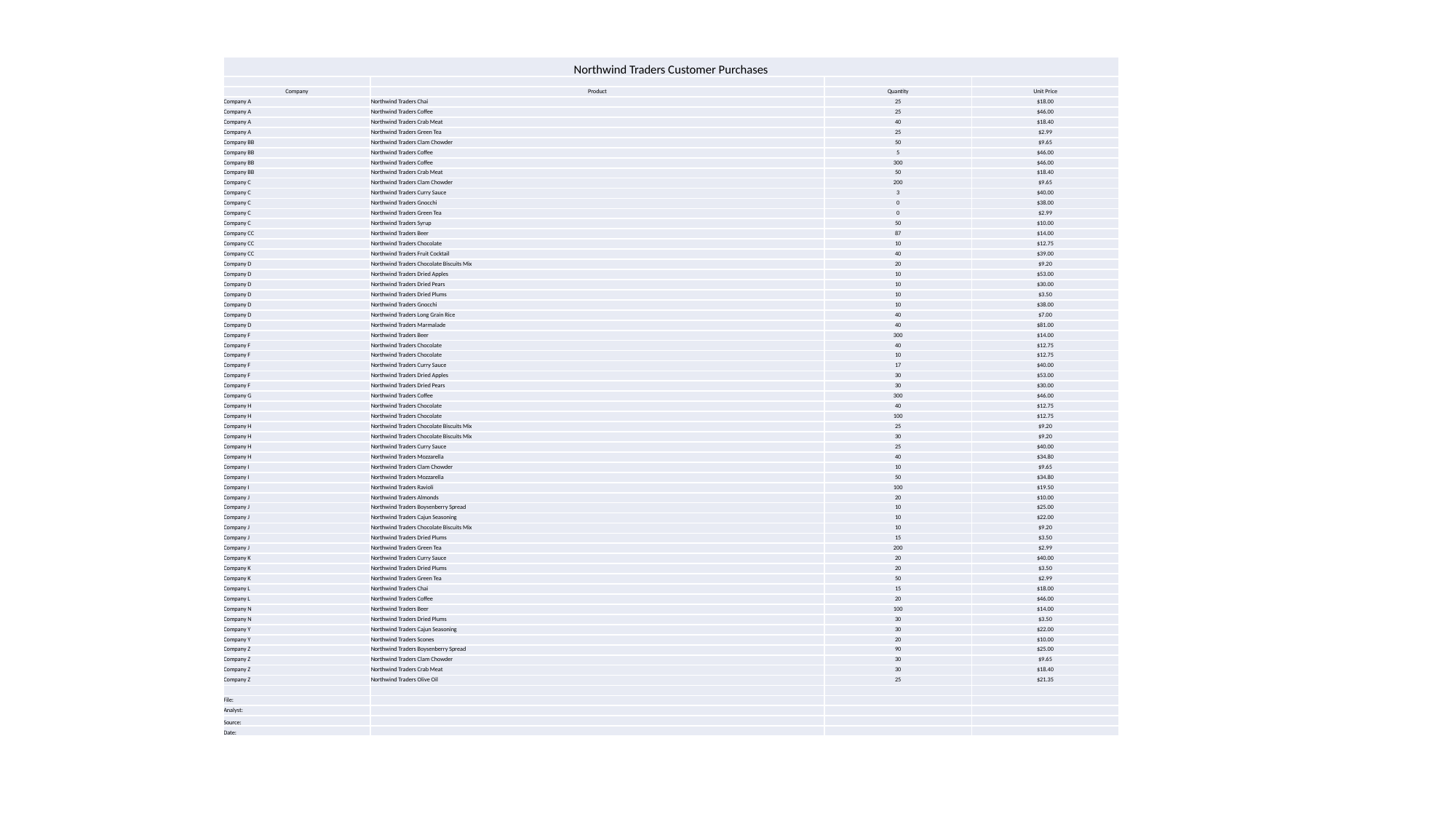

| Northwind Traders Customer Purchases |  |  |  |
| --- | --- | --- | --- |
|  |  |  |  |
| Company | Product | Quantity | Unit Price |
| Company A | Northwind Traders Chai | 25 | $18.00 |
| Company A | Northwind Traders Coffee | 25 | $46.00 |
| Company A | Northwind Traders Crab Meat | 40 | $18.40 |
| Company A | Northwind Traders Green Tea | 25 | $2.99 |
| Company BB | Northwind Traders Clam Chowder | 50 | $9.65 |
| Company BB | Northwind Traders Coffee | 5 | $46.00 |
| Company BB | Northwind Traders Coffee | 300 | $46.00 |
| Company BB | Northwind Traders Crab Meat | 50 | $18.40 |
| Company C | Northwind Traders Clam Chowder | 200 | $9.65 |
| Company C | Northwind Traders Curry Sauce | 3 | $40.00 |
| Company C | Northwind Traders Gnocchi | 0 | $38.00 |
| Company C | Northwind Traders Green Tea | 0 | $2.99 |
| Company C | Northwind Traders Syrup | 50 | $10.00 |
| Company CC | Northwind Traders Beer | 87 | $14.00 |
| Company CC | Northwind Traders Chocolate | 10 | $12.75 |
| Company CC | Northwind Traders Fruit Cocktail | 40 | $39.00 |
| Company D | Northwind Traders Chocolate Biscuits Mix | 20 | $9.20 |
| Company D | Northwind Traders Dried Apples | 10 | $53.00 |
| Company D | Northwind Traders Dried Pears | 10 | $30.00 |
| Company D | Northwind Traders Dried Plums | 10 | $3.50 |
| Company D | Northwind Traders Gnocchi | 10 | $38.00 |
| Company D | Northwind Traders Long Grain Rice | 40 | $7.00 |
| Company D | Northwind Traders Marmalade | 40 | $81.00 |
| Company F | Northwind Traders Beer | 300 | $14.00 |
| Company F | Northwind Traders Chocolate | 40 | $12.75 |
| Company F | Northwind Traders Chocolate | 10 | $12.75 |
| Company F | Northwind Traders Curry Sauce | 17 | $40.00 |
| Company F | Northwind Traders Dried Apples | 30 | $53.00 |
| Company F | Northwind Traders Dried Pears | 30 | $30.00 |
| Company G | Northwind Traders Coffee | 300 | $46.00 |
| Company H | Northwind Traders Chocolate | 40 | $12.75 |
| Company H | Northwind Traders Chocolate | 100 | $12.75 |
| Company H | Northwind Traders Chocolate Biscuits Mix | 25 | $9.20 |
| Company H | Northwind Traders Chocolate Biscuits Mix | 30 | $9.20 |
| Company H | Northwind Traders Curry Sauce | 25 | $40.00 |
| Company H | Northwind Traders Mozzarella | 40 | $34.80 |
| Company I | Northwind Traders Clam Chowder | 10 | $9.65 |
| Company I | Northwind Traders Mozzarella | 50 | $34.80 |
| Company I | Northwind Traders Ravioli | 100 | $19.50 |
| Company J | Northwind Traders Almonds | 20 | $10.00 |
| Company J | Northwind Traders Boysenberry Spread | 10 | $25.00 |
| Company J | Northwind Traders Cajun Seasoning | 10 | $22.00 |
| Company J | Northwind Traders Chocolate Biscuits Mix | 10 | $9.20 |
| Company J | Northwind Traders Dried Plums | 15 | $3.50 |
| Company J | Northwind Traders Green Tea | 200 | $2.99 |
| Company K | Northwind Traders Curry Sauce | 20 | $40.00 |
| Company K | Northwind Traders Dried Plums | 20 | $3.50 |
| Company K | Northwind Traders Green Tea | 50 | $2.99 |
| Company L | Northwind Traders Chai | 15 | $18.00 |
| Company L | Northwind Traders Coffee | 20 | $46.00 |
| Company N | Northwind Traders Beer | 100 | $14.00 |
| Company N | Northwind Traders Dried Plums | 30 | $3.50 |
| Company Y | Northwind Traders Cajun Seasoning | 30 | $22.00 |
| Company Y | Northwind Traders Scones | 20 | $10.00 |
| Company Z | Northwind Traders Boysenberry Spread | 90 | $25.00 |
| Company Z | Northwind Traders Clam Chowder | 30 | $9.65 |
| Company Z | Northwind Traders Crab Meat | 30 | $18.40 |
| Company Z | Northwind Traders Olive Oil | 25 | $21.35 |
|  |  |  |  |
| File: |  |  |  |
| Analyst: |  |  |  |
| Source: |  |  |  |
| Date: |  |  |  |